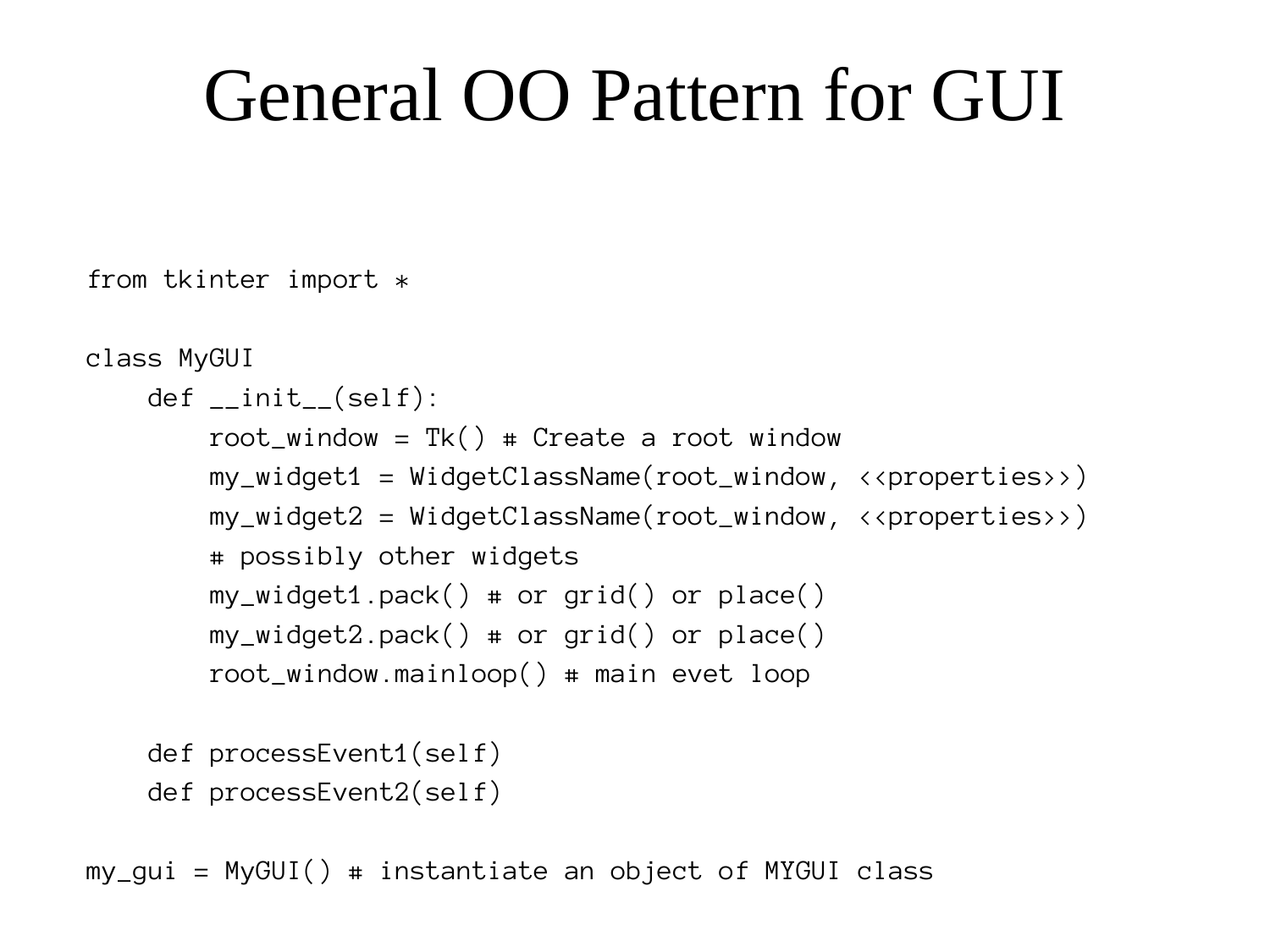

# General OO Pattern for GUI
from tkinter import *

class MyGUI
    def __init__(self):
        root_window = Tk() # Create a root window
        my_widget1 = WidgetClassName(root_window, <<properties>>)
        my_widget2 = WidgetClassName(root_window, <<properties>>)
        # possibly other widgets
        my_widget1.pack() # or grid() or place()
        my_widget2.pack() # or grid() or place()
        root_window.mainloop() # main evet loop

    def processEvent1(self)
    def processEvent2(self)

my_gui = MyGUI() # instantiate an object of MYGUI class
9